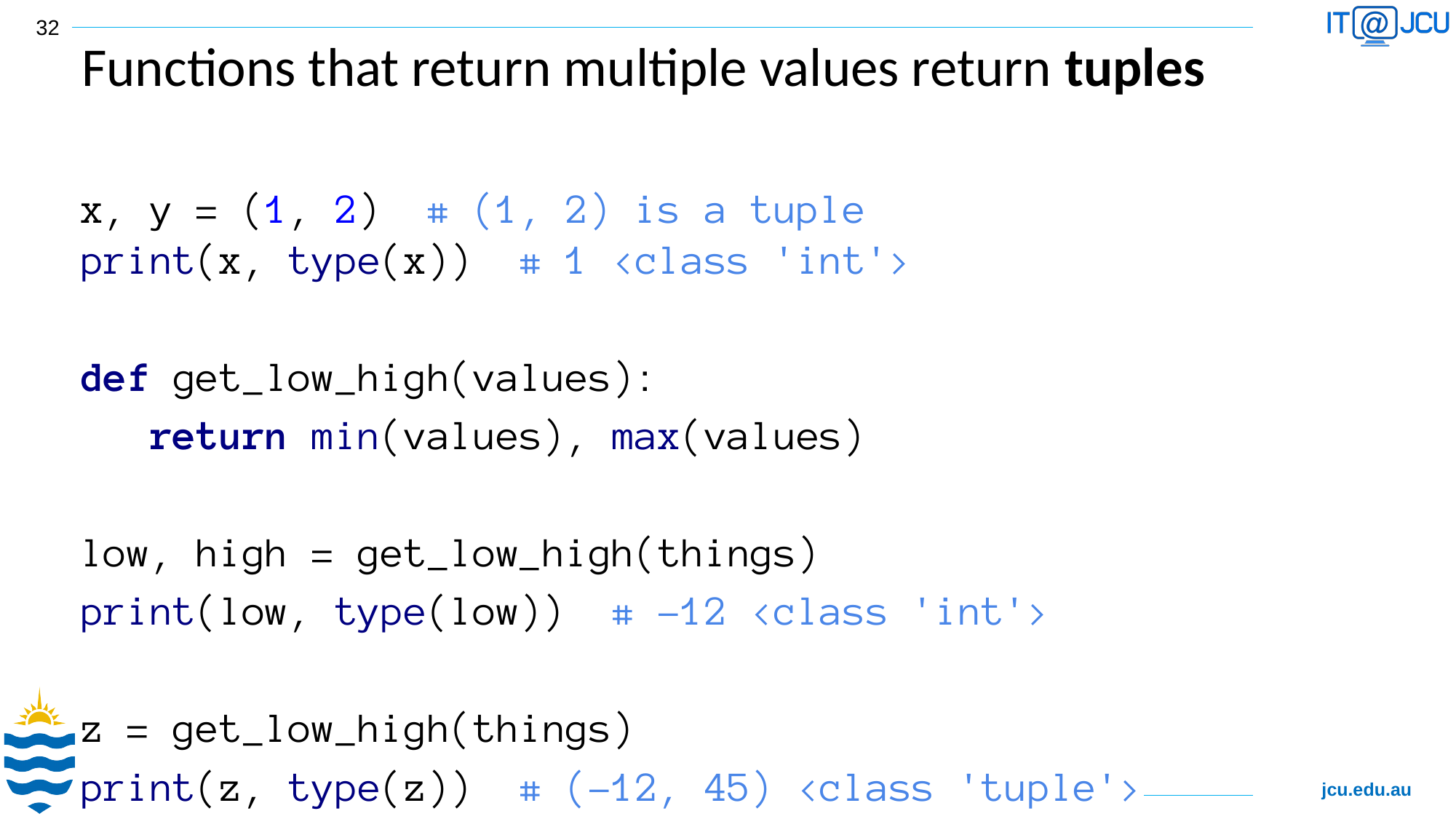

32
# Functions that return multiple values return tuples
x, y = (1, 2)  # (1, 2) is a tuple
print(x, type(x))  # 1 <class 'int'>

def get_low_high(values):
   return min(values), max(values)

low, high = get_low_high(things)
print(low, type(low))  # -12 <class 'int'>

z = get_low_high(things)
print(z, type(z))  # (-12, 45) <class 'tuple'>